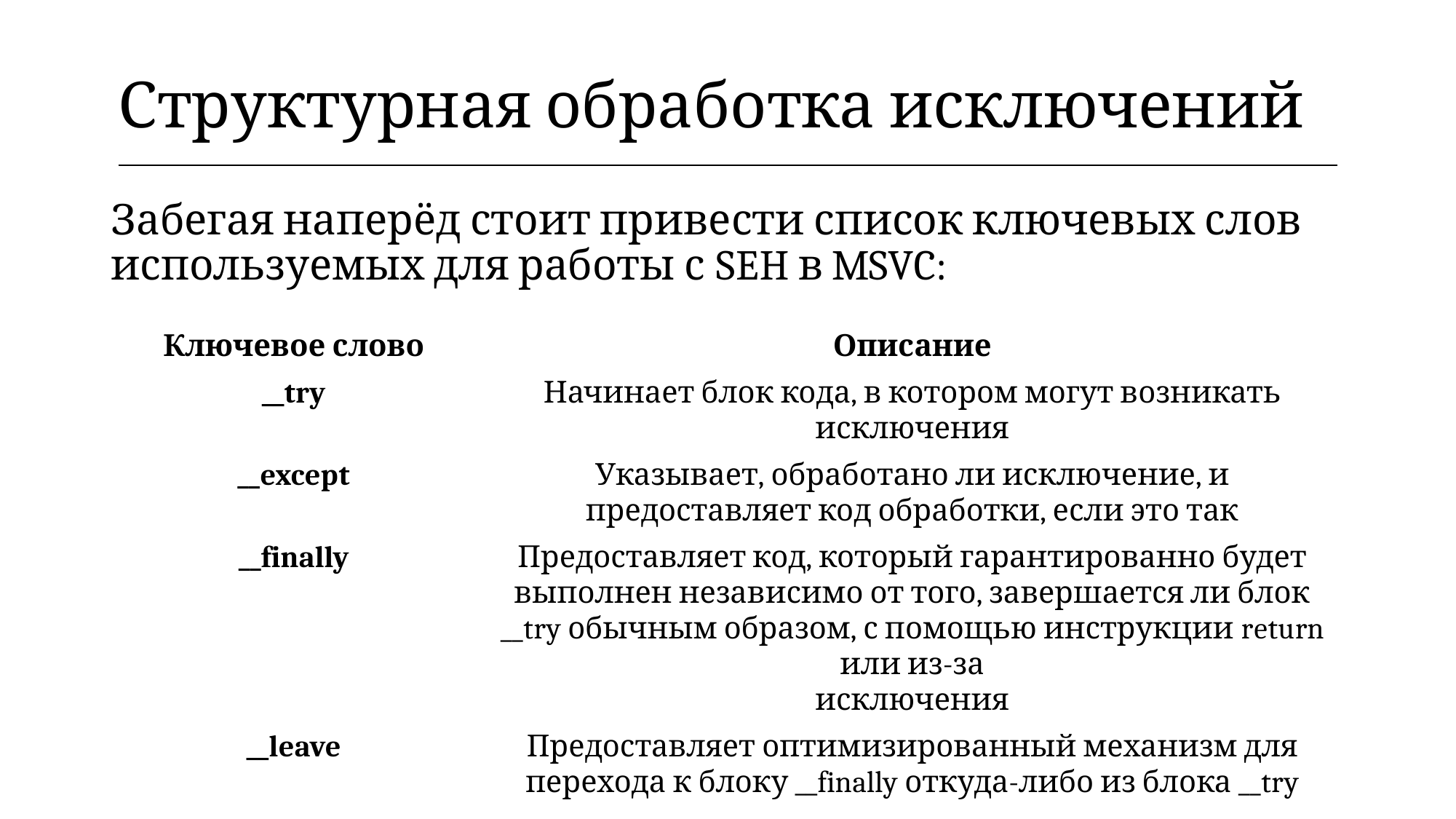

| Структурная обработка исключений |
| --- |
Забегая наперёд стоит привести список ключевых слов используемых для работы с SEH в MSVC:

| Ключевое слово | Описание |
| --- | --- |
| \_\_try | Начинает блок кода, в котором могут возникать исключения |
| \_\_except | Указывает, обработано ли исключение, и предоставляет код обработки, если это так |
| \_\_finally | Предоставляет код, который гарантированно будет выполнен независимо от того, завершается ли блок \_\_try обычным образом, с помощью инструкции return или из-за исключения |
| \_\_leave | Предоставляет оптимизированный механизм для перехода к блоку \_\_finally откуда-либо из блока \_\_try |